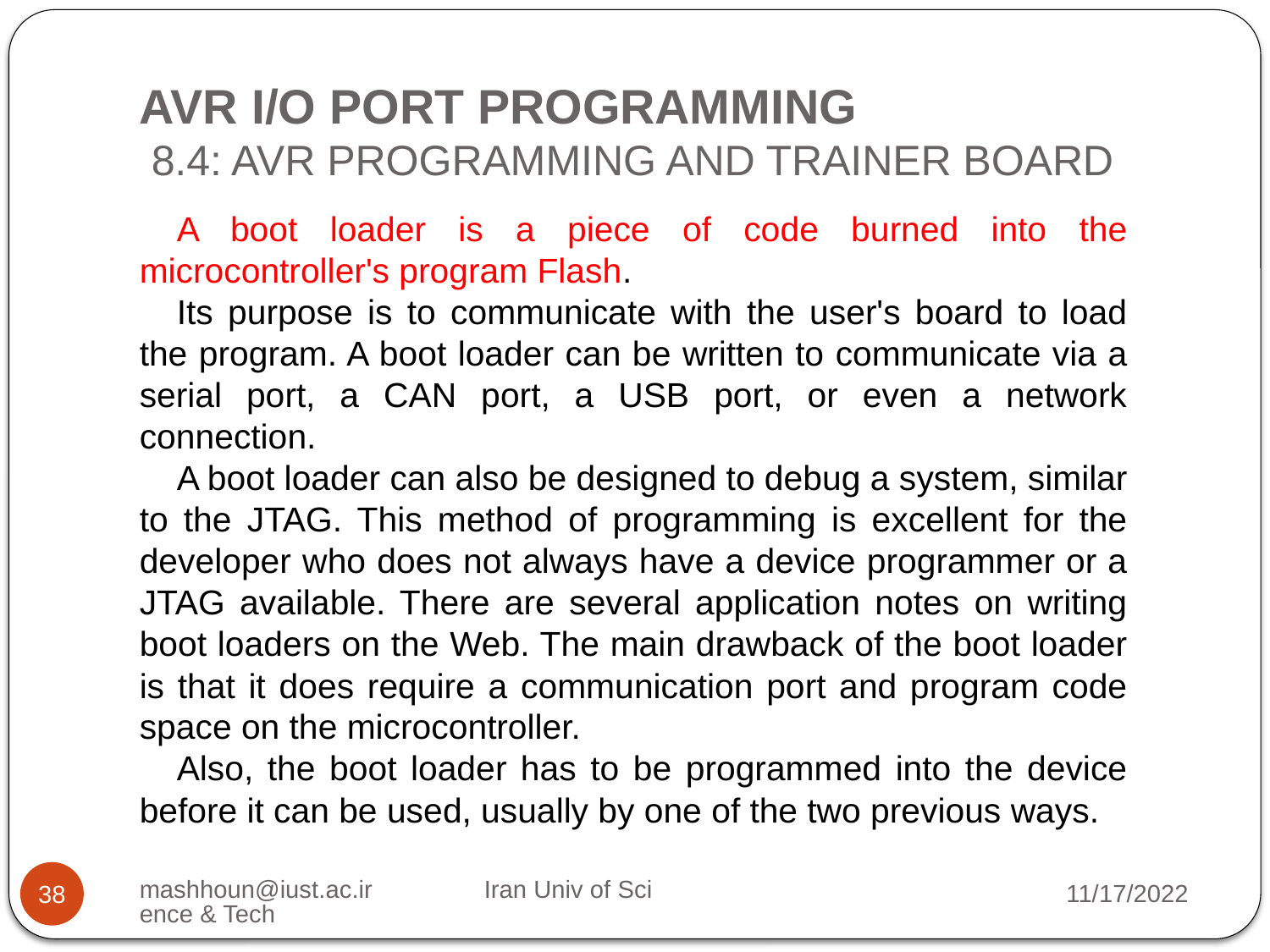

# AVR I/O PORT PROGRAMMING 8.4: AVR PROGRAMMING AND TRAINER BOARD
A boot loader is a piece of code burned into the microcontroller's program Flash.
Its purpose is to communicate with the user's board to load the program. A boot loader can be written to communicate via a serial port, a CAN port, a USB port, or even a network connection.
A boot loader can also be designed to debug a system, similar to the JTAG. This method of programming is excellent for the developer who does not always have a device programmer or a JTAG available. There are several application notes on writing boot loaders on the Web. The main drawback of the boot loader is that it does require a communication port and program code space on the microcontroller.
Also, the boot loader has to be programmed into the device before it can be used, usually by one of the two previous ways.

mashhoun@iust.ac.ir                Iran Univ of Science & Tech
11/17/2022
38